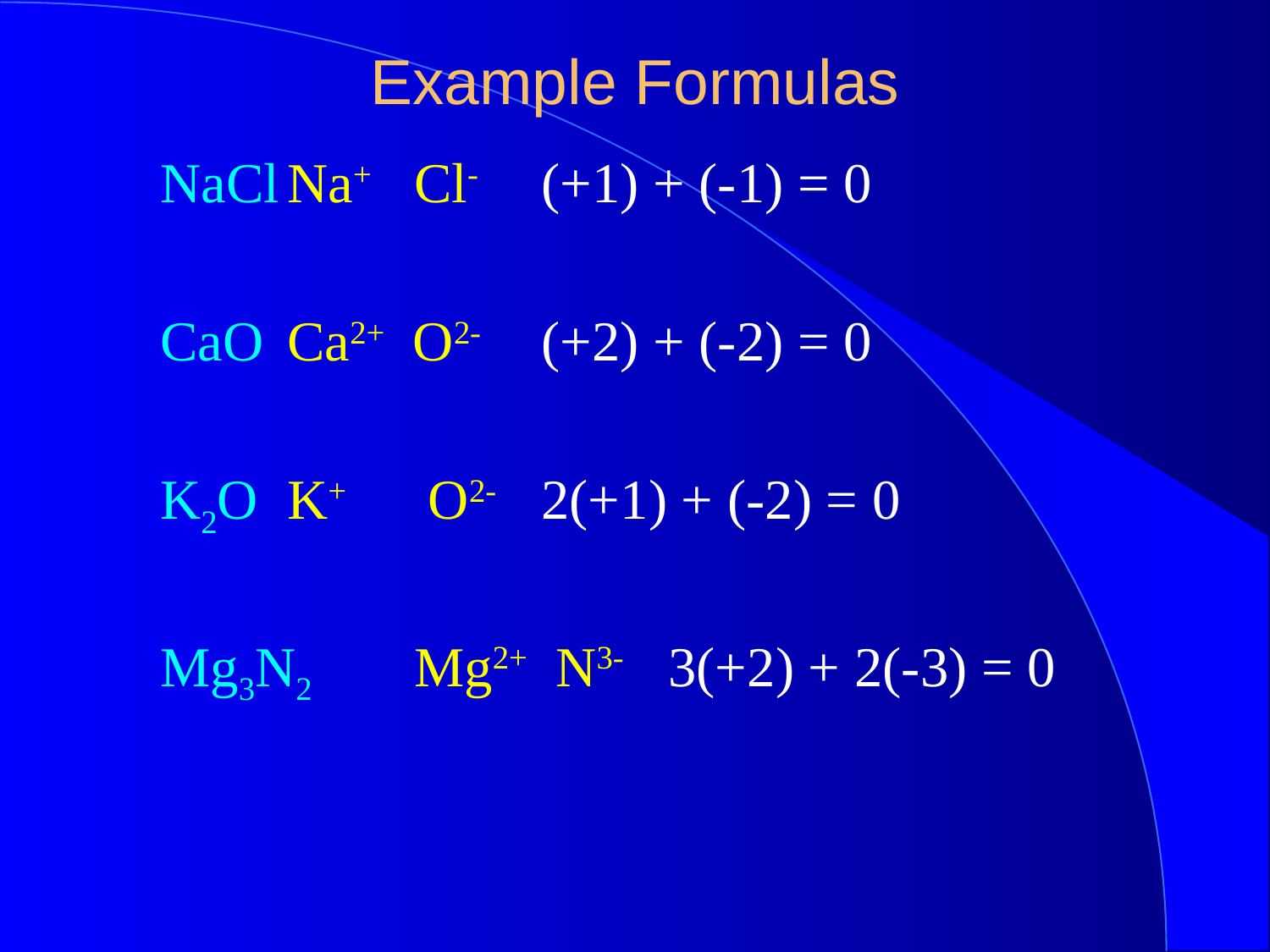

Example Formulas
NaCl	Na+	Cl-	(+1) + (-1) = 0

CaO	Ca2+  O2-	(+2) + (-2) = 0

K2O	K+	 O2-	2(+1) + (-2) = 0

Mg3N2	Mg2+  N3-	3(+2) + 2(-3) = 0